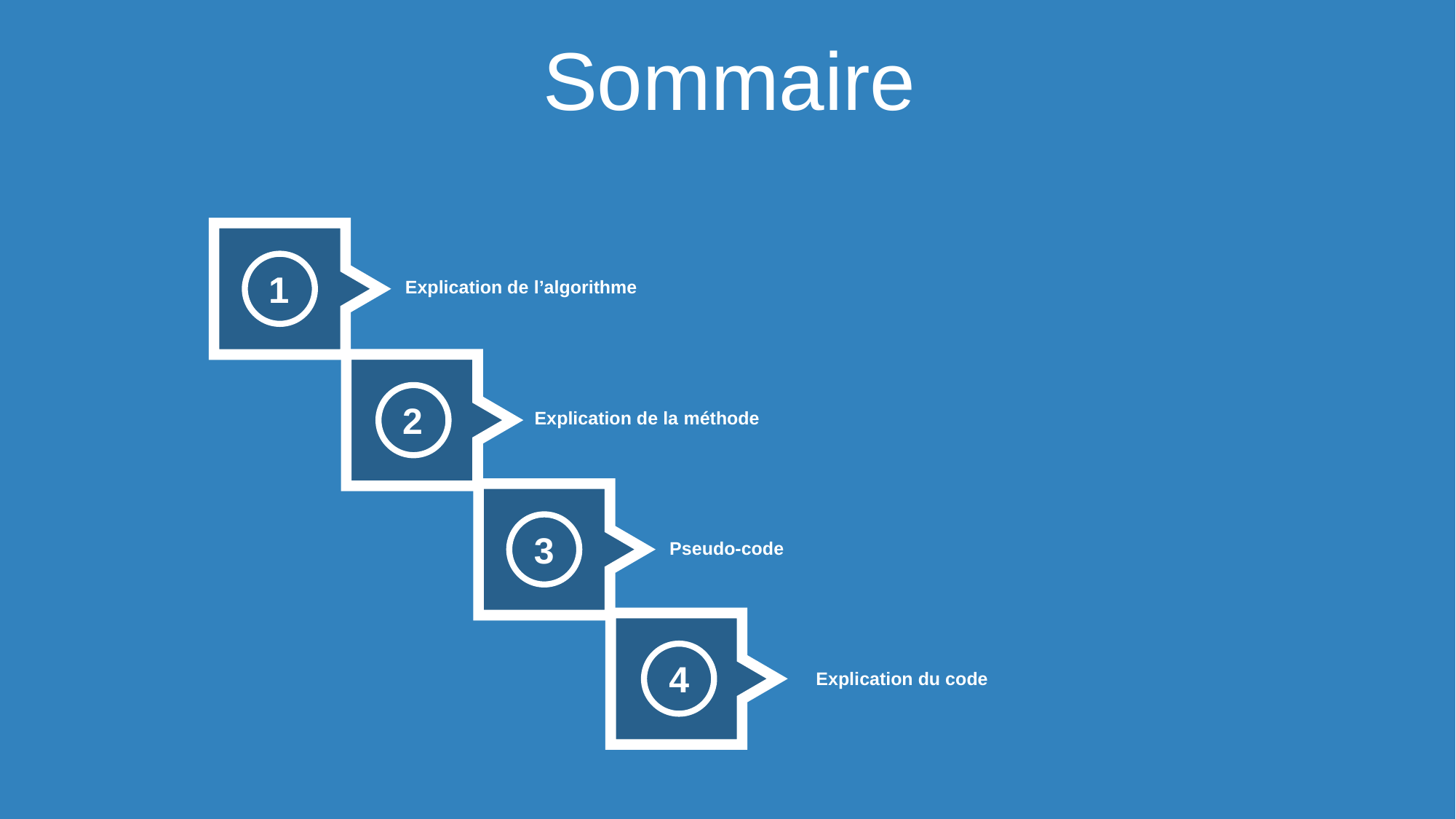

Sommaire

1
1
Explication de l’algorithme

2
Explication de la méthode

3
Pseudo-code

4
Explication du code